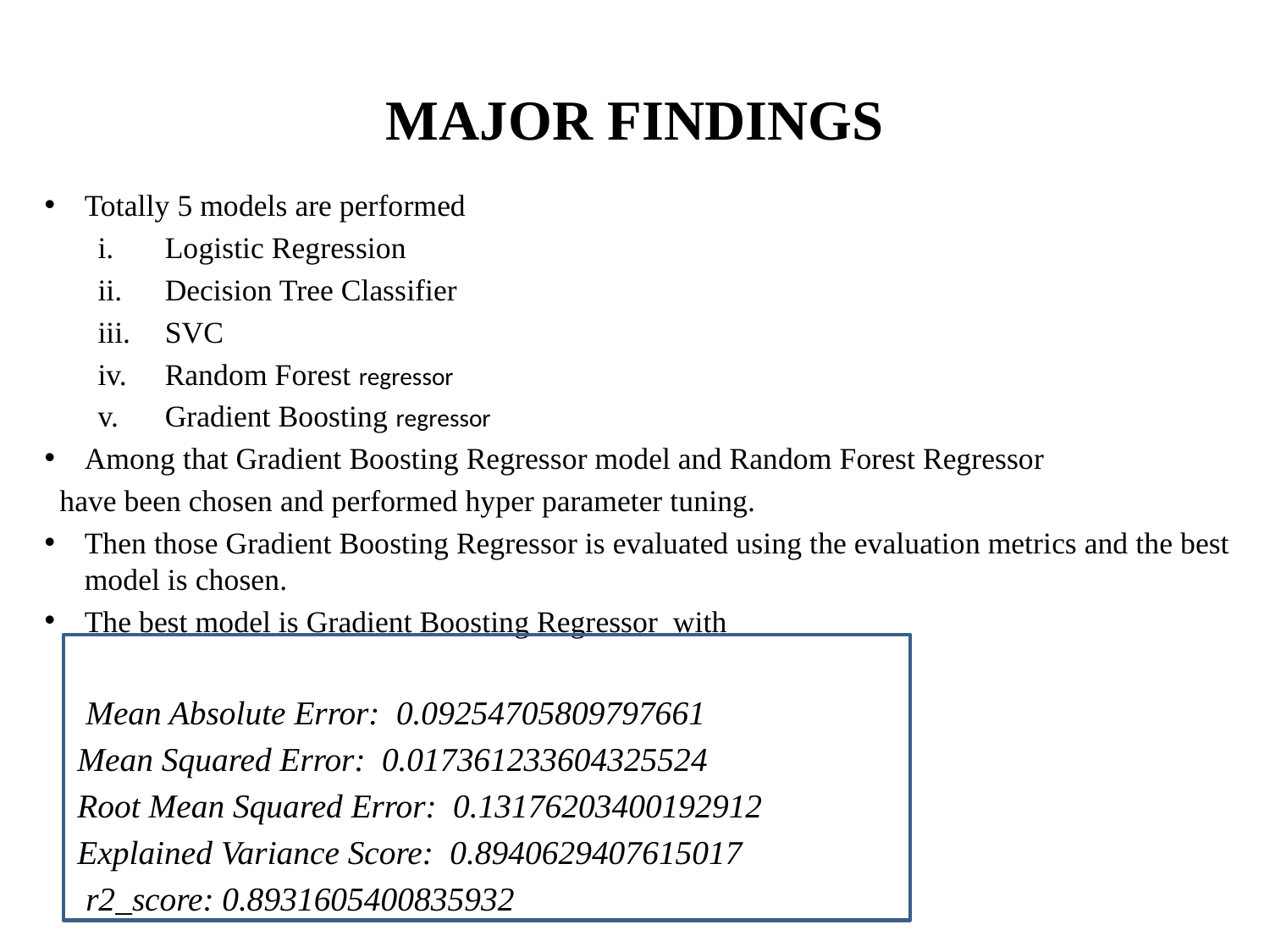

# MAJOR FINDINGS
Totally 5 models are performed
Logistic Regression
Decision Tree Classifier
SVC
Random Forest regressor
Gradient Boosting regressor
Among that Gradient Boosting Regressor model and Random Forest Regressor
  have been chosen and performed hyper parameter tuning.
Then those Gradient Boosting Regressor is evaluated using the evaluation metrics and the best model is chosen.
The best model is Gradient Boosting Regressor  with

     Mean Absolute Error:  0.09254705809797661
    Mean Squared Error:  0.017361233604325524
    Root Mean Squared Error:  0.13176203400192912
    Explained Variance Score:  0.8940629407615017
     r2_score: 0.8931605400835932